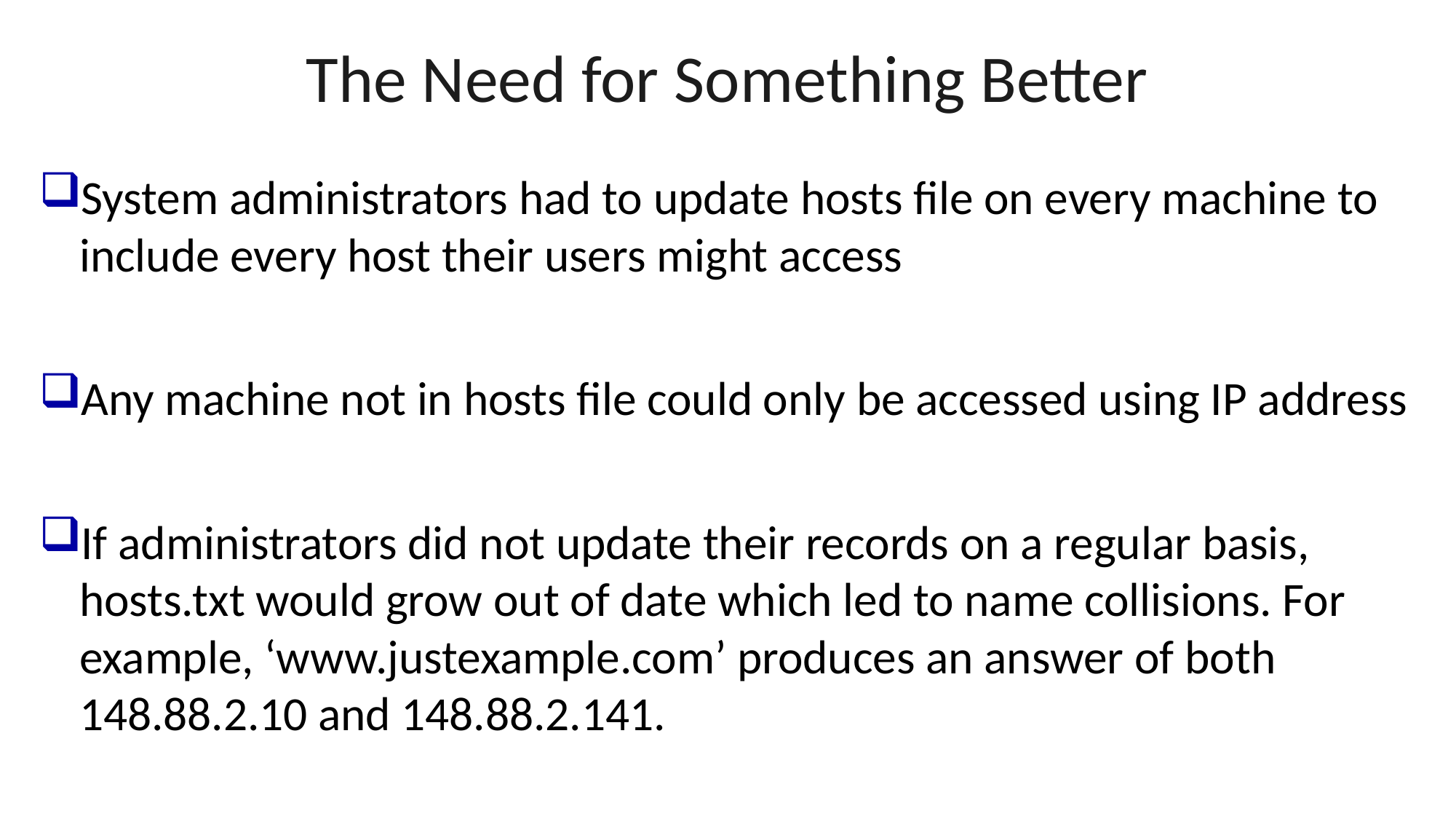

# The Need for Something Better
System administrators had to update hosts file on every machine to include every host their users might access

Any machine not in hosts file could only be accessed using IP address

If administrators did not update their records on a regular basis, hosts.txt would grow out of date which led to name collisions. For example, ‘www.justexample.com’ produces an answer of both 148.88.2.10 and 148.88.2.141.